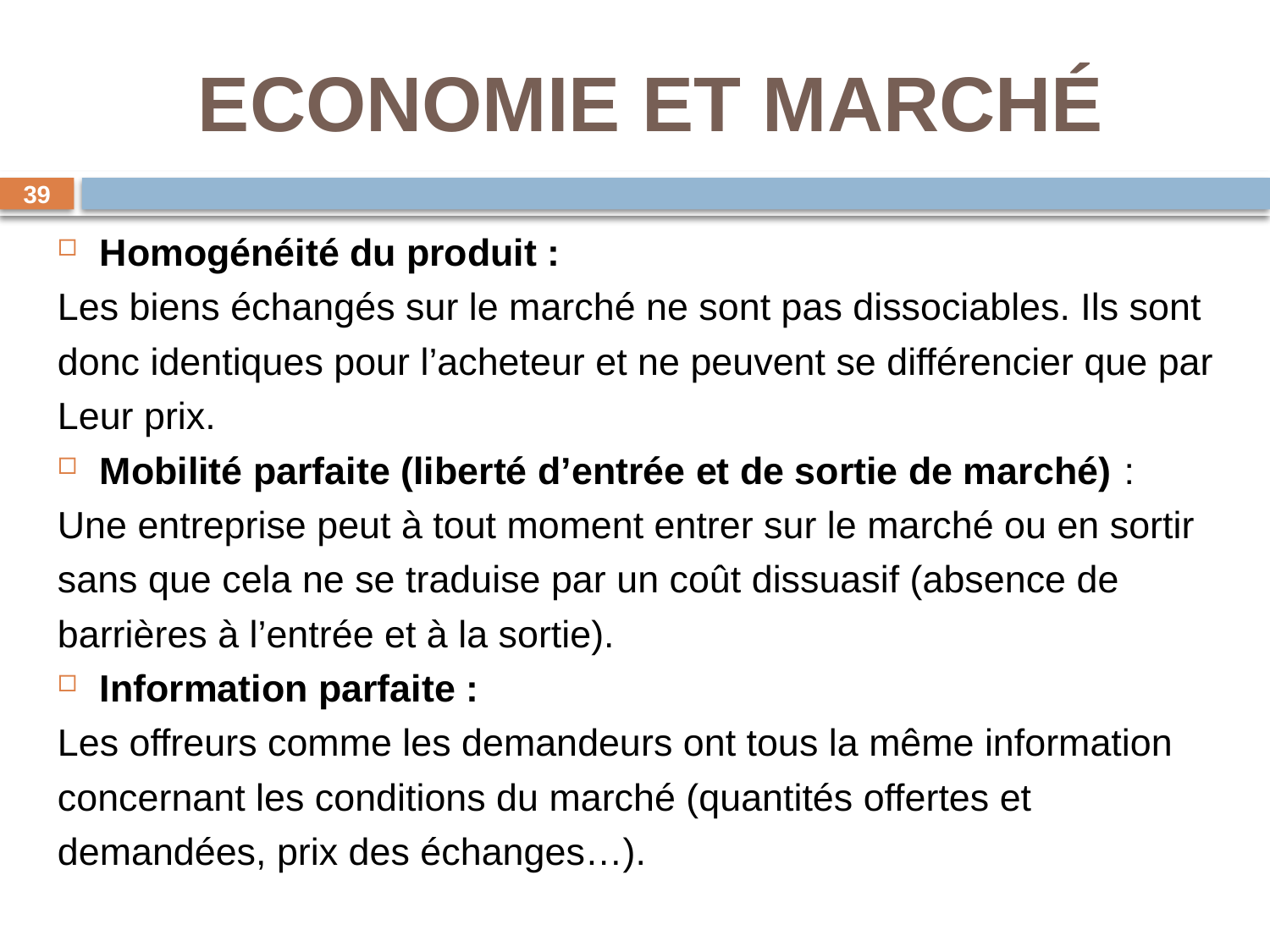

# ECONOMIE ET MARCHÉ
39
Homogénéité du produit :
Les biens échangés sur le marché ne sont pas dissociables. Ils sont
donc identiques pour l’acheteur et ne peuvent se différencier que par
Leur prix.
Mobilité parfaite (liberté d’entrée et de sortie de marché) :
Une entreprise peut à tout moment entrer sur le marché ou en sortir
sans que cela ne se traduise par un coût dissuasif (absence de
barrières à l’entrée et à la sortie).
Information parfaite :
Les offreurs comme les demandeurs ont tous la même information
concernant les conditions du marché (quantités offertes et
demandées, prix des échanges…).